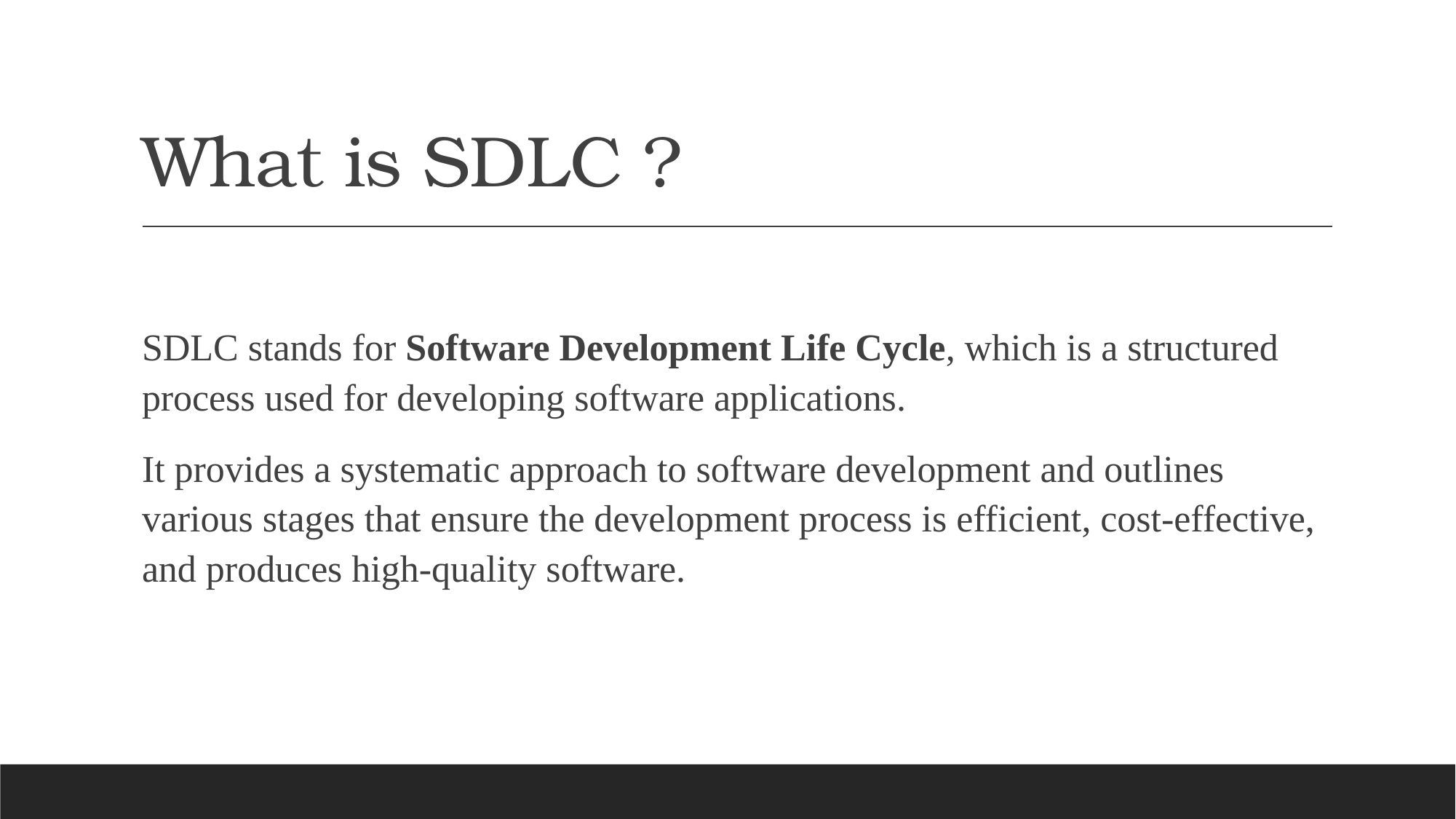

# What is SDLC ?
SDLC stands for Software Development Life Cycle, which is a structured process used for developing software applications.
It provides a systematic approach to software development and outlines various stages that ensure the development process is efficient, cost-effective, and produces high-quality software.